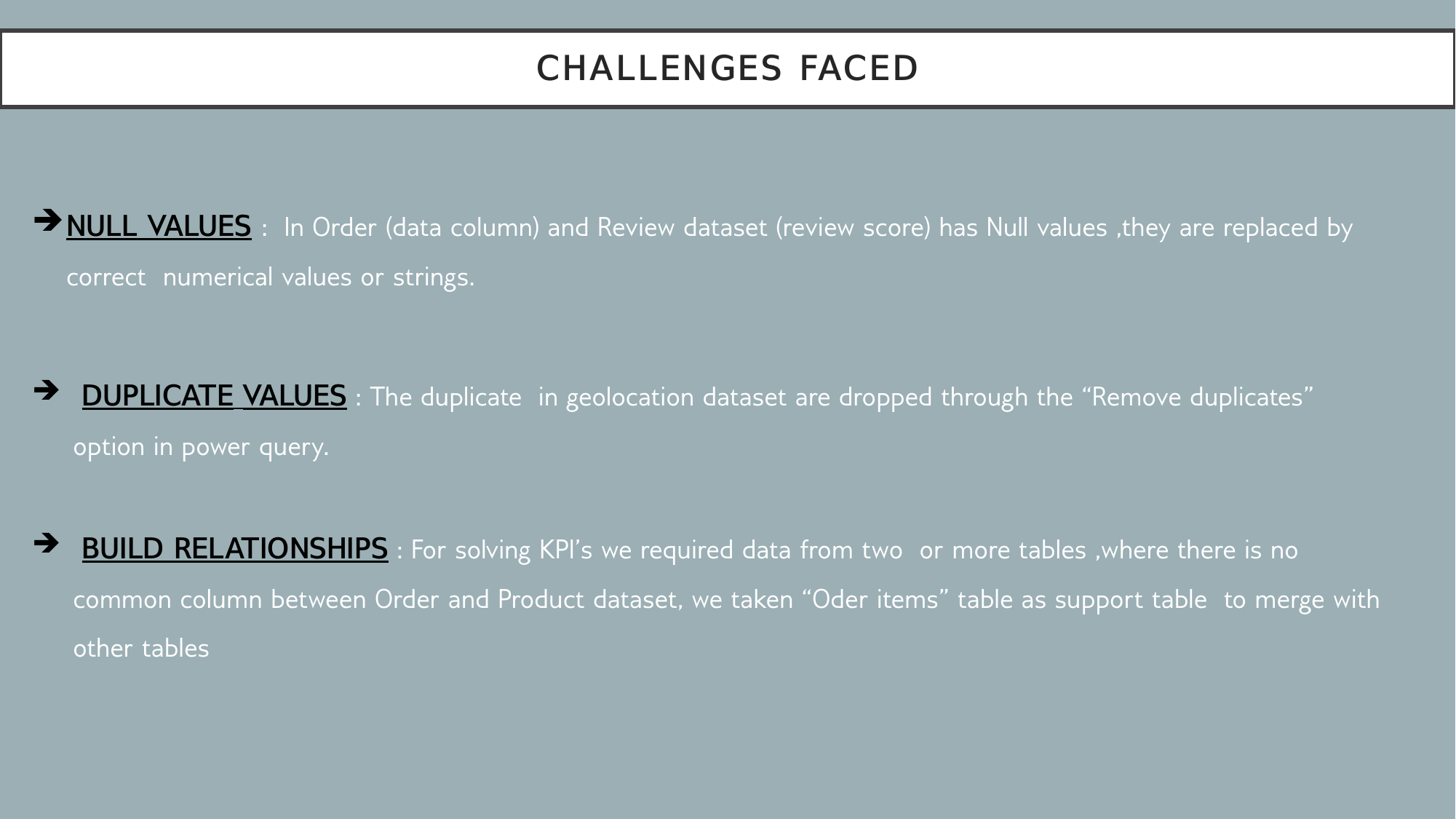

# CHALLENGES FACED
NULL VALUES :  In Order (data column) and Review dataset (review score) has Null values ,they are replaced by correct  numerical values or strings.

 DUPLICATE VALUES : The duplicate  in geolocation dataset are dropped through the “Remove duplicates” option in power query.

 BUILD RELATIONSHIPS : For solving KPI’s we required data from two  or more tables ,where there is no common column between Order and Product dataset, we taken “Oder items” table as support table  to merge with other tables